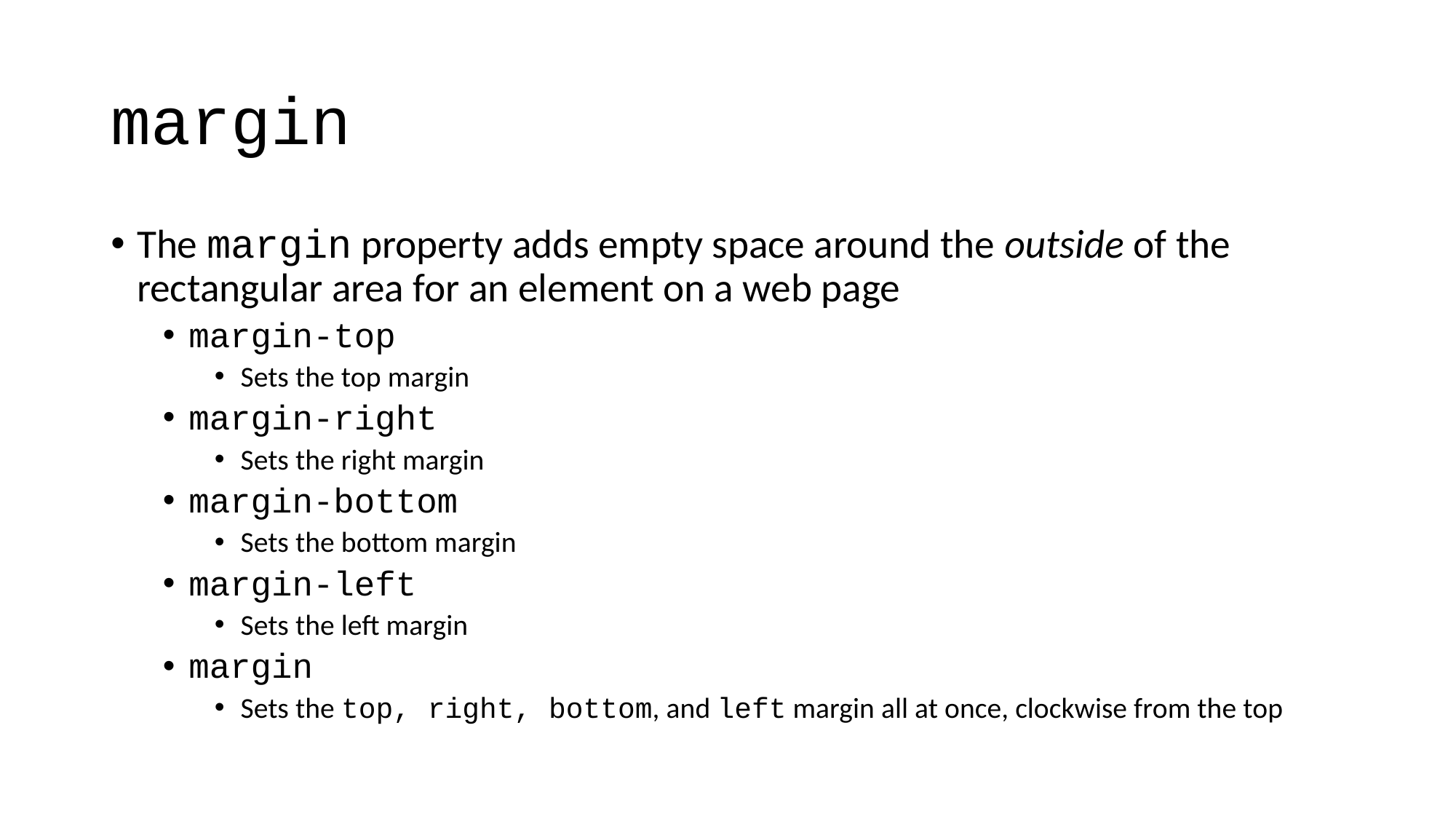

# margin
The margin property adds empty space around the outside of the rectangular area for an element on a web page
margin-top
Sets the top margin
margin-right
Sets the right margin
margin-bottom
Sets the bottom margin
margin-left
Sets the left margin
margin
Sets the top, right, bottom, and left margin all at once, clockwise from the top